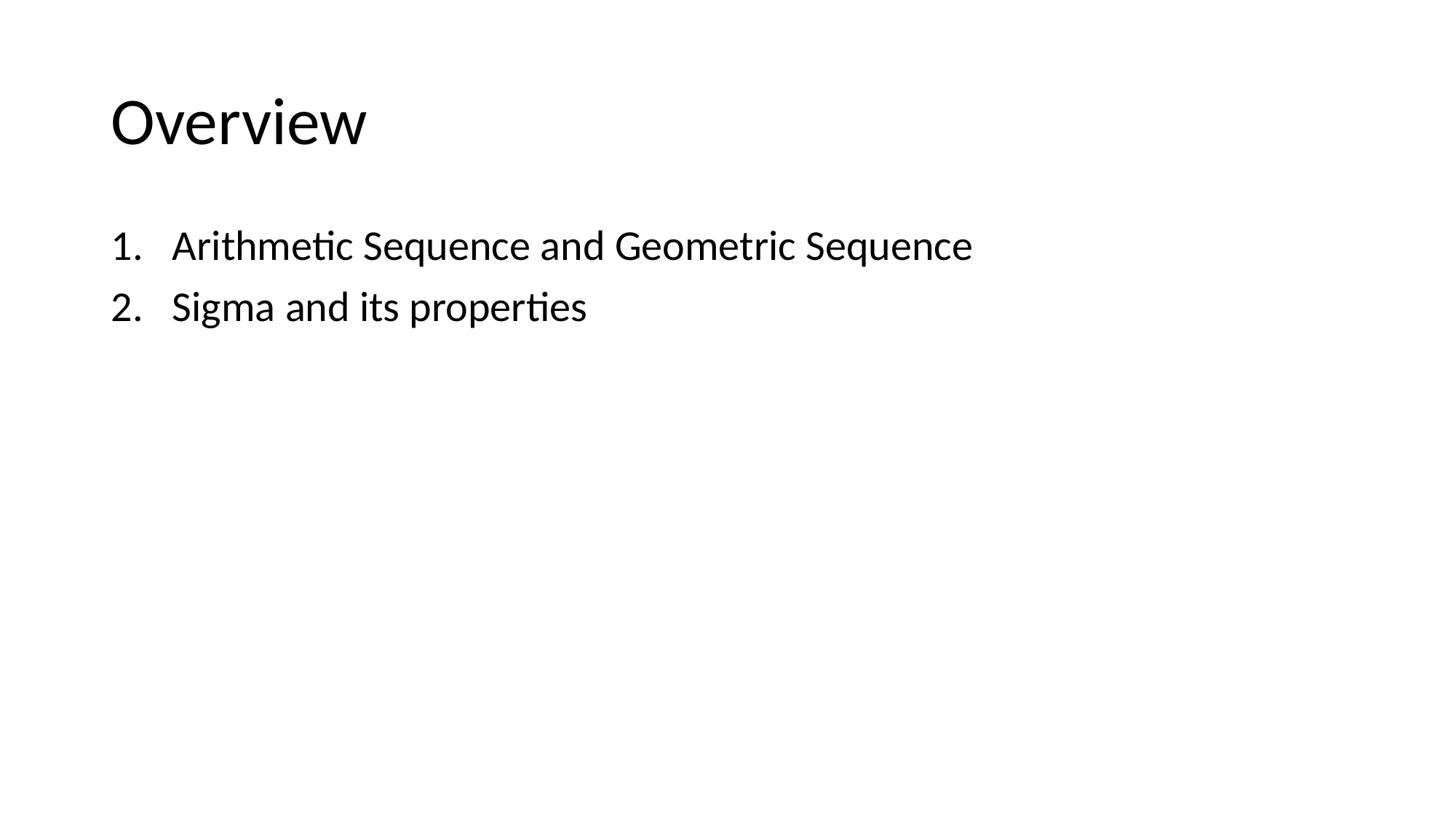

# Overview
Arithmetic Sequence and Geometric Sequence
Sigma and its properties